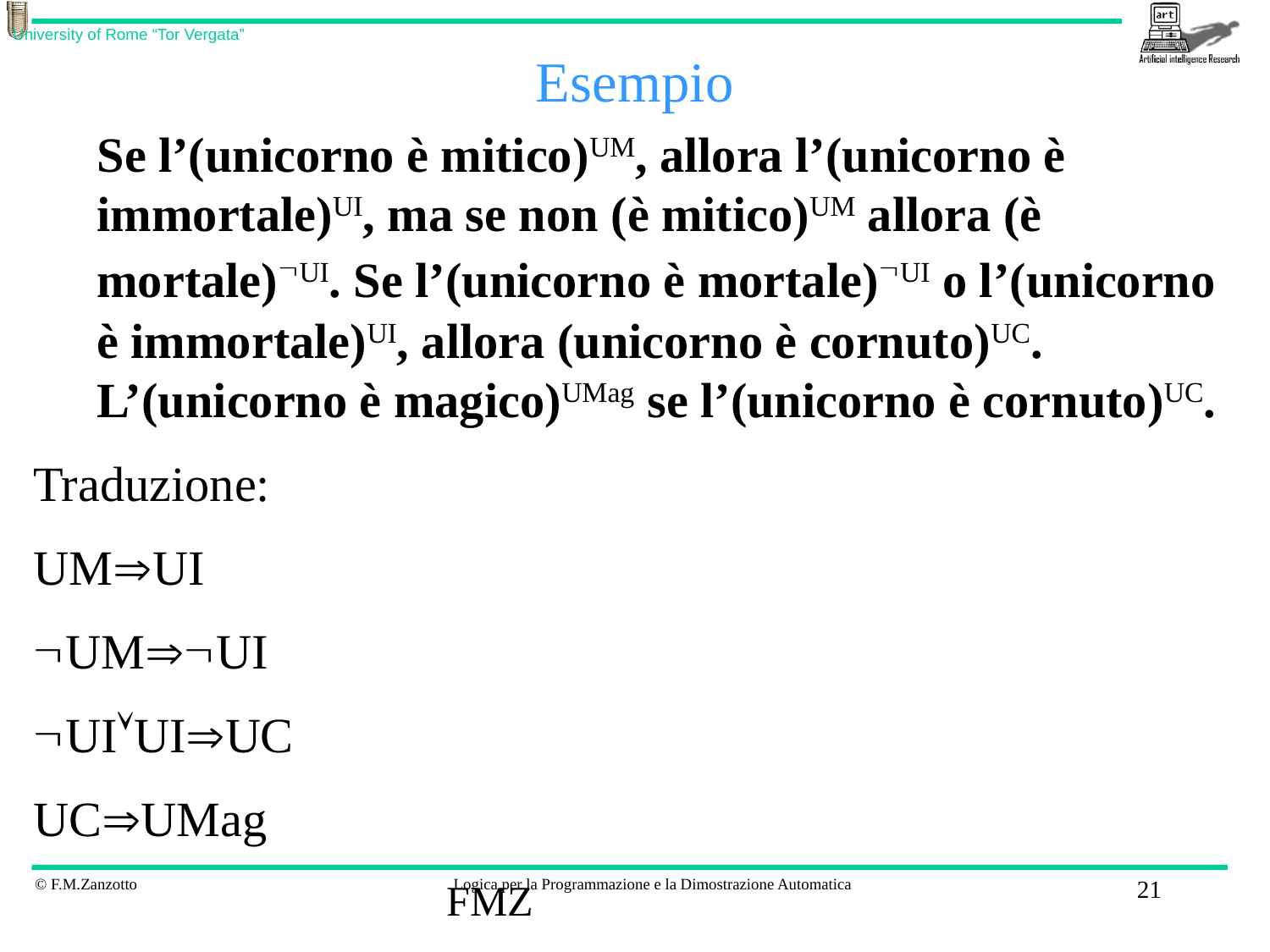

# Esempio
	Se l’(unicorno è mitico)UM, allora l’(unicorno è immortale)UI, ma se non (è mitico)UM allora (è mortale)¬UI. Se l’(unicorno è mortale)¬UI o l’(unicorno è immortale)UI, allora (unicorno è cornuto)UC. L’(unicorno è magico)UMag se l’(unicorno è cornuto)UC.
Traduzione:
UM⇒UI
¬UM⇒¬UI
¬UI∨UI⇒UC
UC⇒UMag
FMZ
21